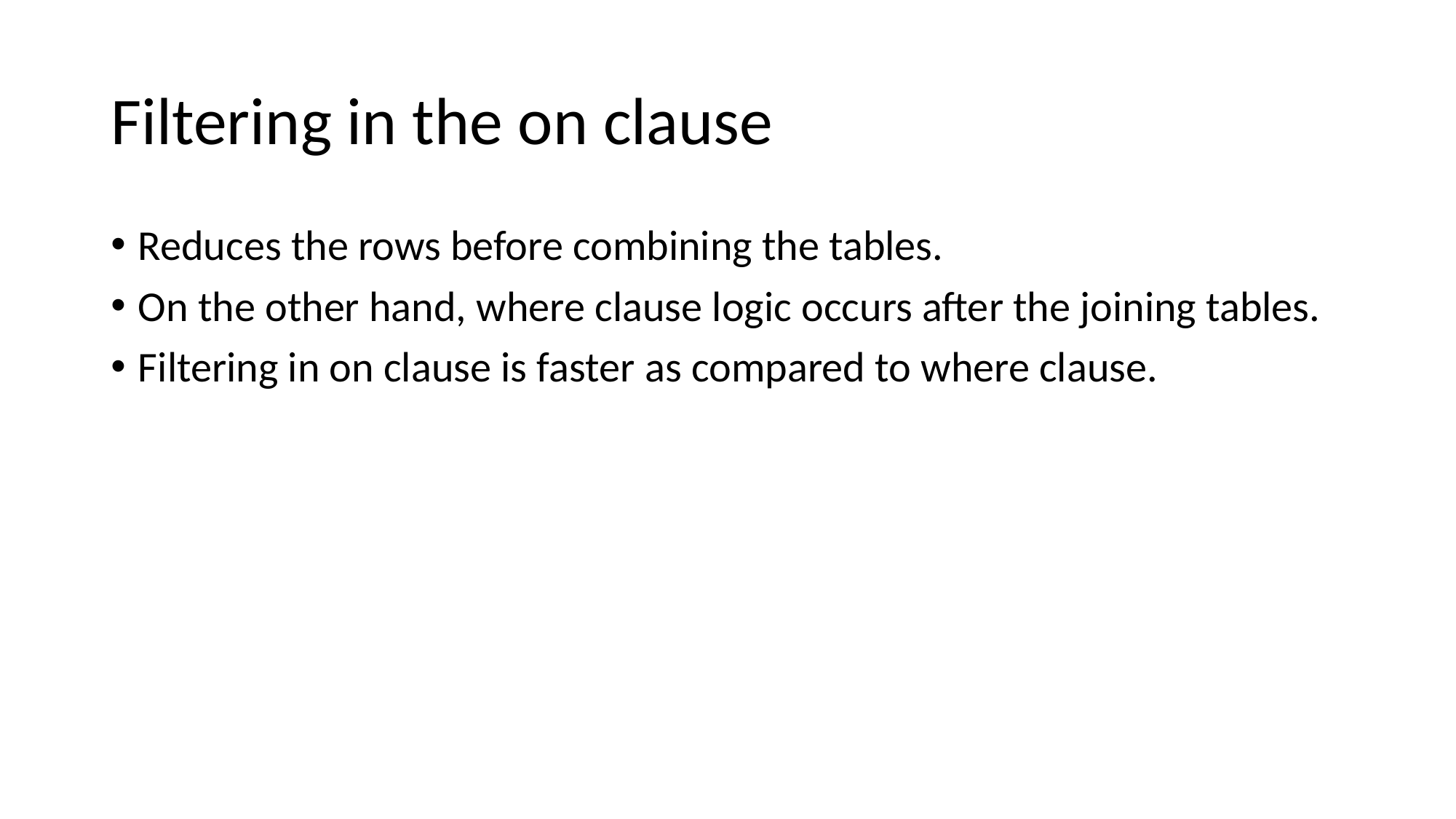

# Filtering in the on clause
Reduces the rows before combining the tables.
On the other hand, where clause logic occurs after the joining tables.
Filtering in on clause is faster as compared to where clause.